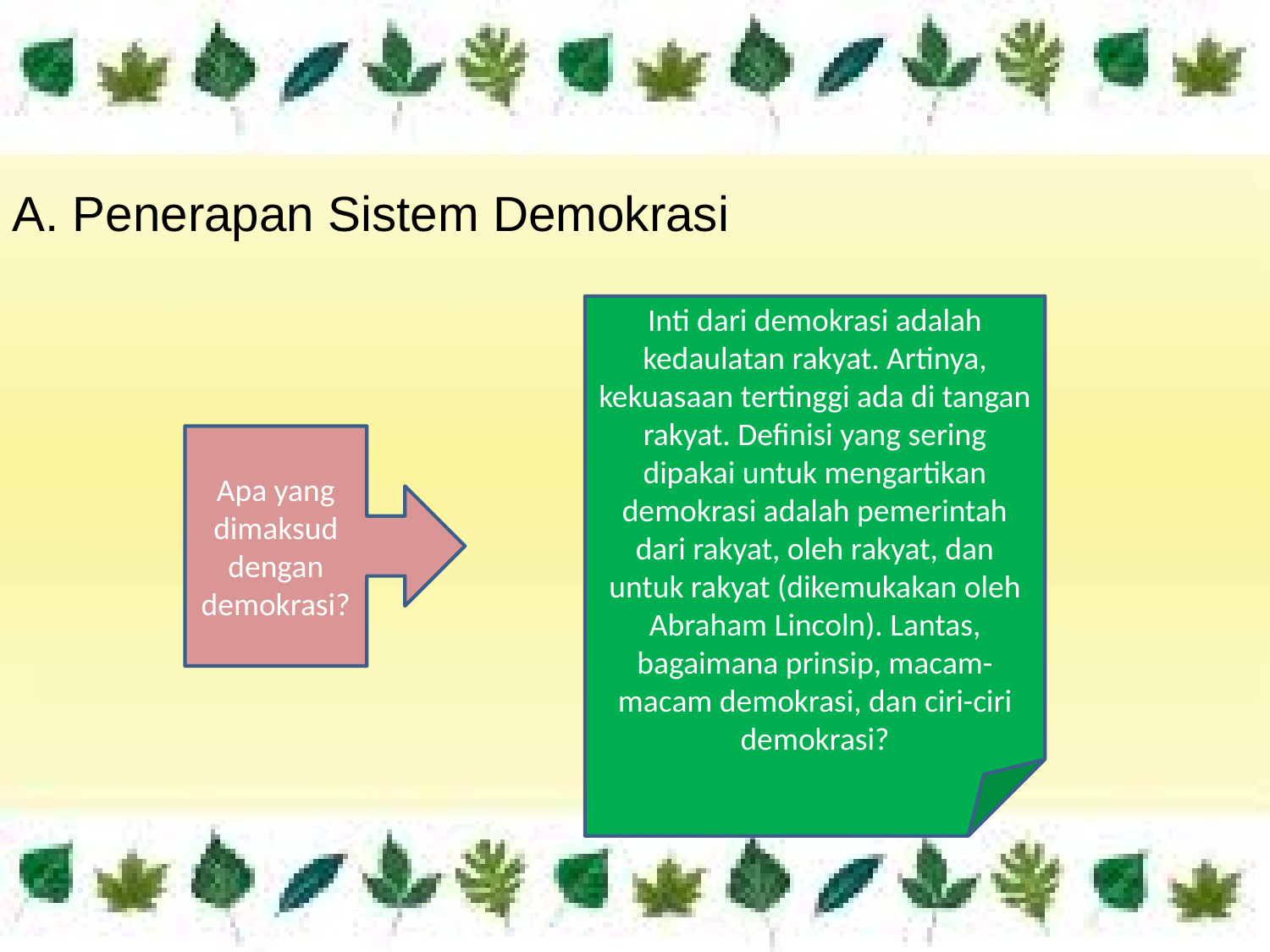

A. Penerapan Sistem Demokrasi

Inti dari demokrasi adalah kedaulatan rakyat. Artinya, kekuasaan tertinggi ada di tangan rakyat. Definisi yang sering dipakai untuk mengartikan demokrasi adalah pemerintah dari rakyat, oleh rakyat, dan untuk rakyat (dikemukakan oleh Abraham Lincoln). Lantas, bagaimana prinsip, macam-macam demokrasi, dan ciri-ciri demokrasi?
Apa yang dimaksud dengan demokrasi?